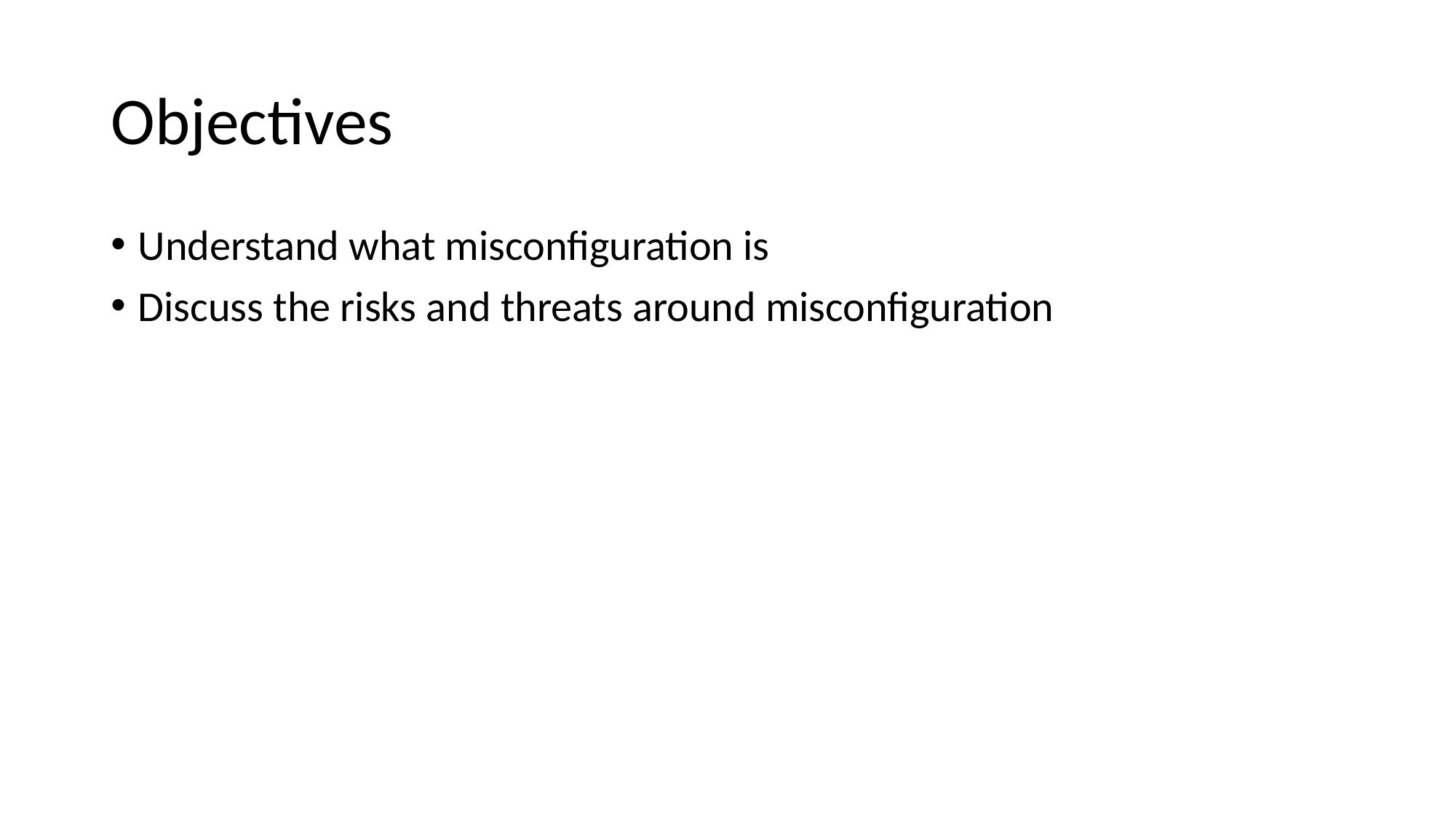

# Objectives
Understand what misconfiguration is
Discuss the risks and threats around misconfiguration